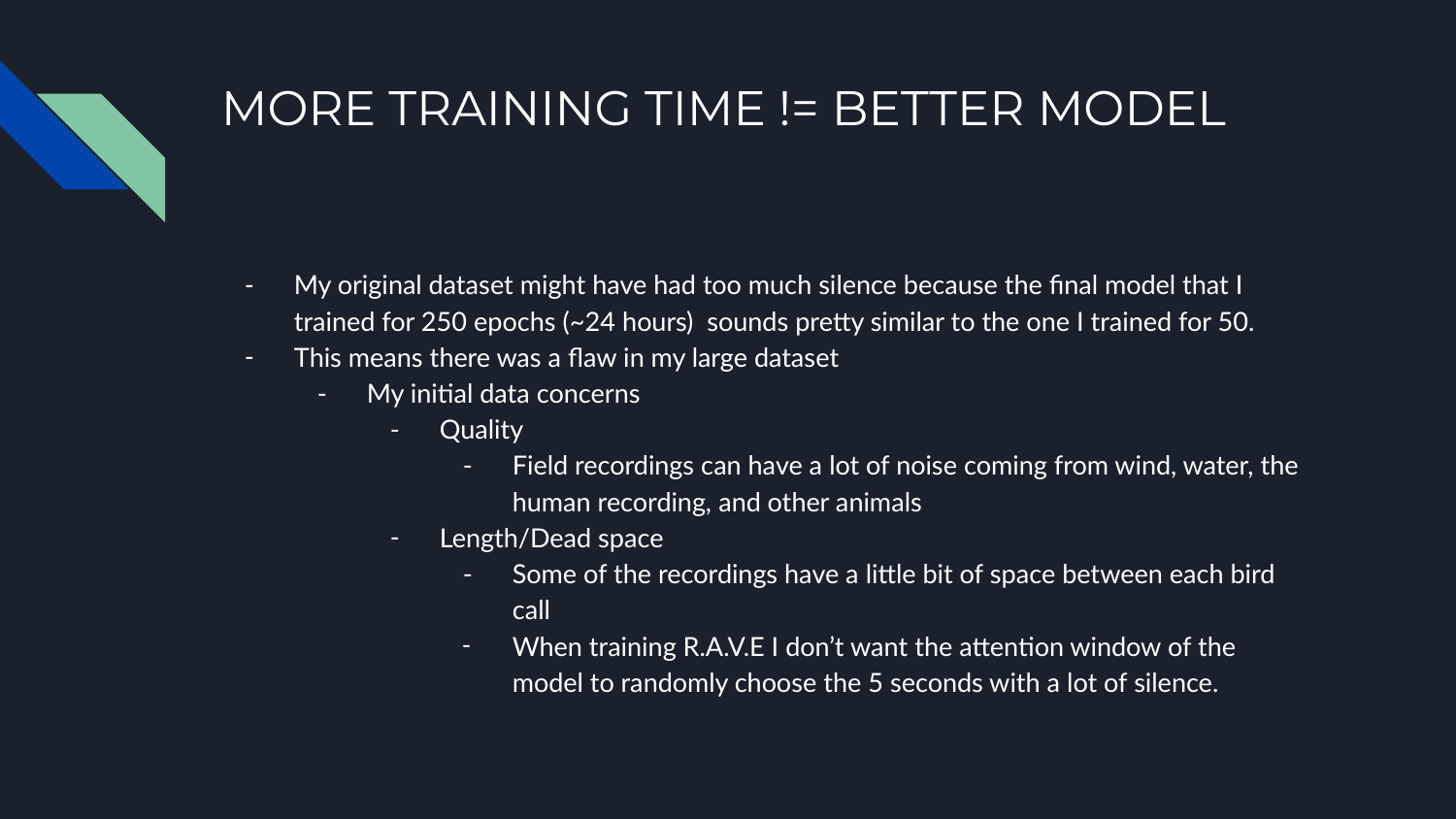

# MORE TRAINING TIME != BETTER MODEL
My original dataset might have had too much silence because the final model that I trained for 250 epochs (~24 hours)  sounds pretty similar to the one I trained for 50.
This means there was a flaw in my large dataset
My initial data concerns
Quality
Field recordings can have a lot of noise coming from wind, water, the human recording, and other animals
Length/Dead space
Some of the recordings have a little bit of space between each bird call
When training R.A.V.E I don’t want the attention window of the model to randomly choose the 5 seconds with a lot of silence.